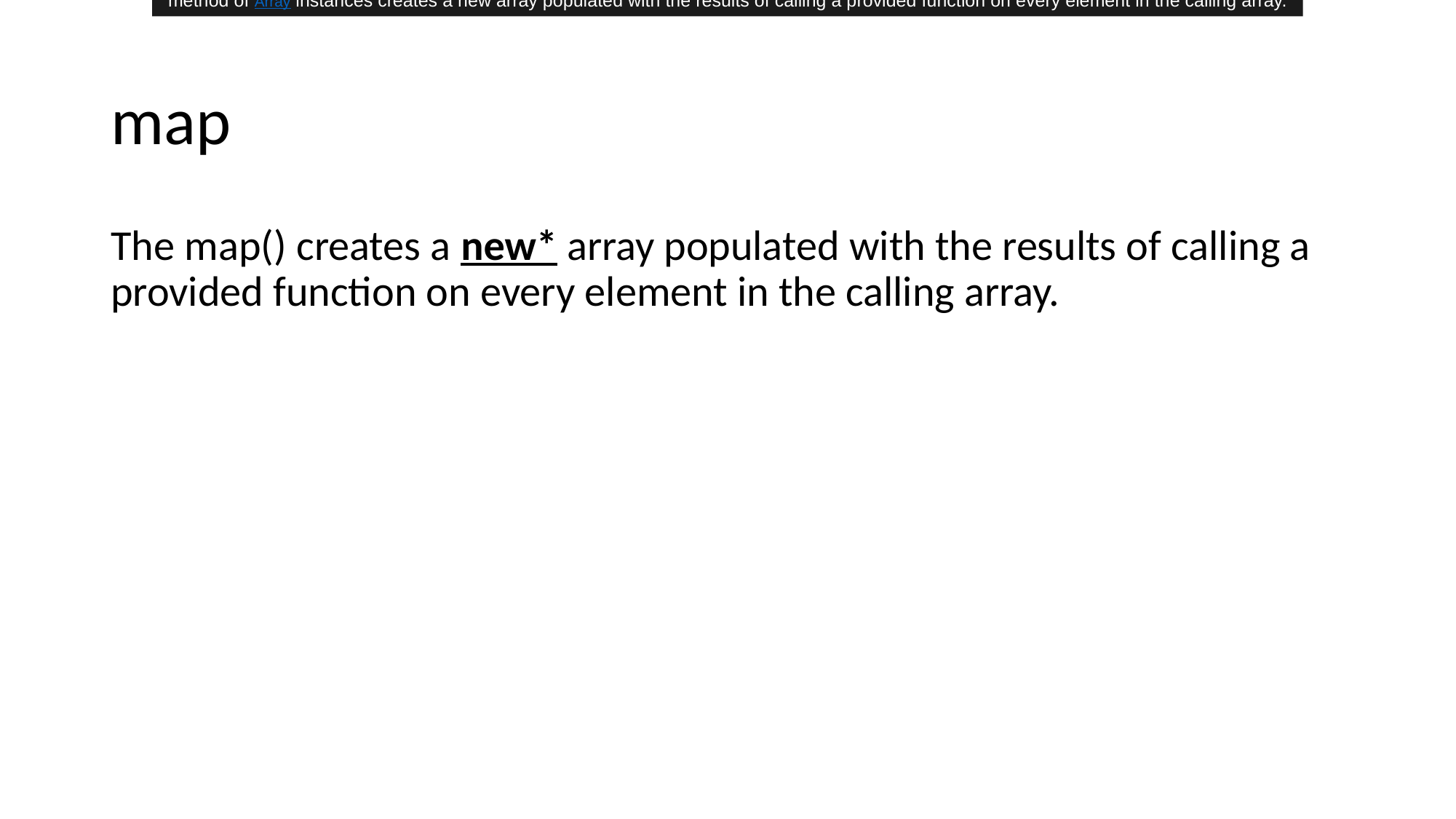

method of Array instances creates a new array populated with the results of calling a provided function on every element in the calling array.
# map
The map() creates a new* array populated with the results of calling a provided function on every element in the calling array.